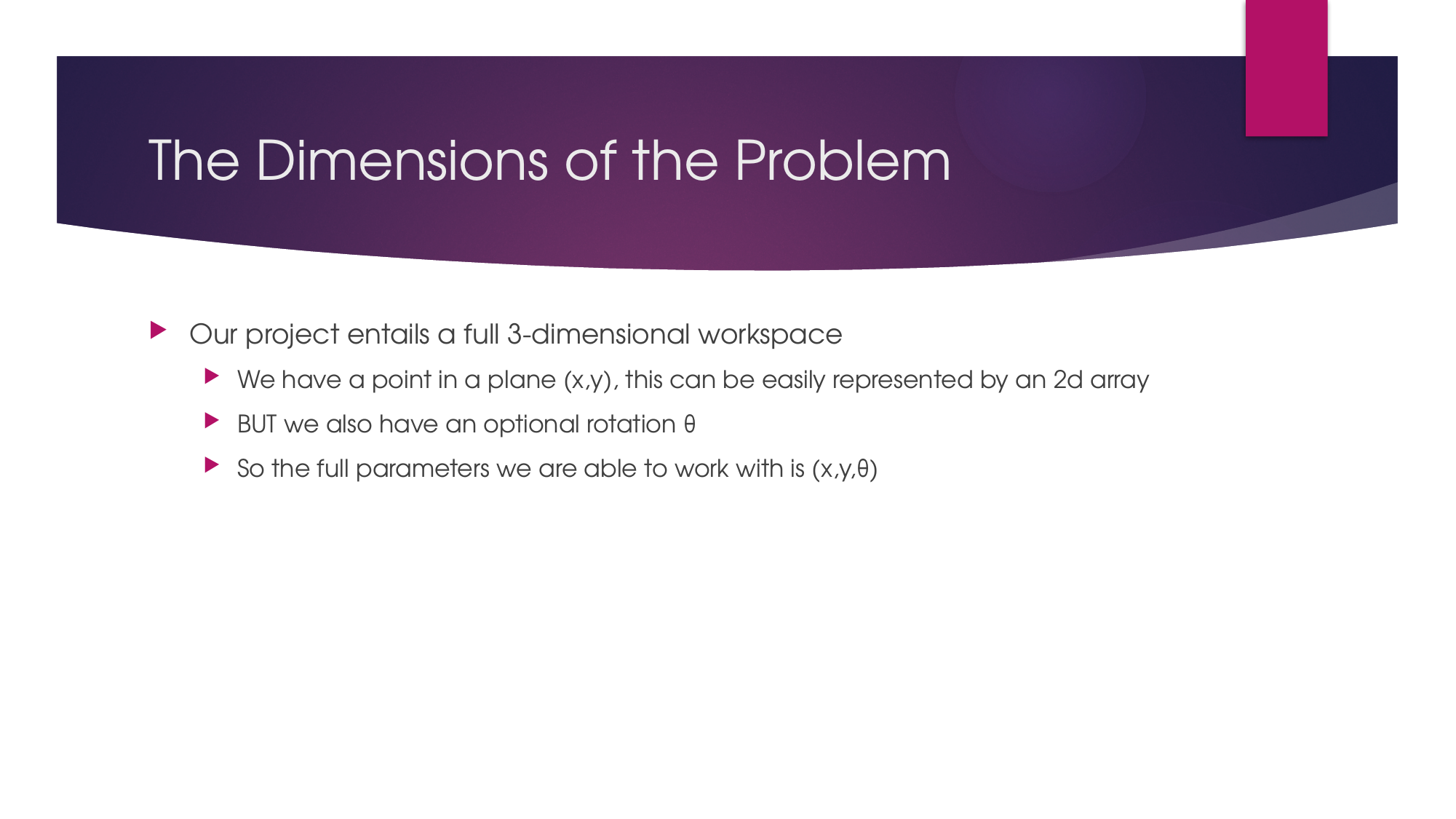

# The Dimensions of the Problem
Our project entails a full 3-dimensional workspace
We have a point in a plane (x,y), this can be easily represented by an 2d array
BUT we also have an optional rotation θ
So the full parameters we are able to work with is (x,y,θ)